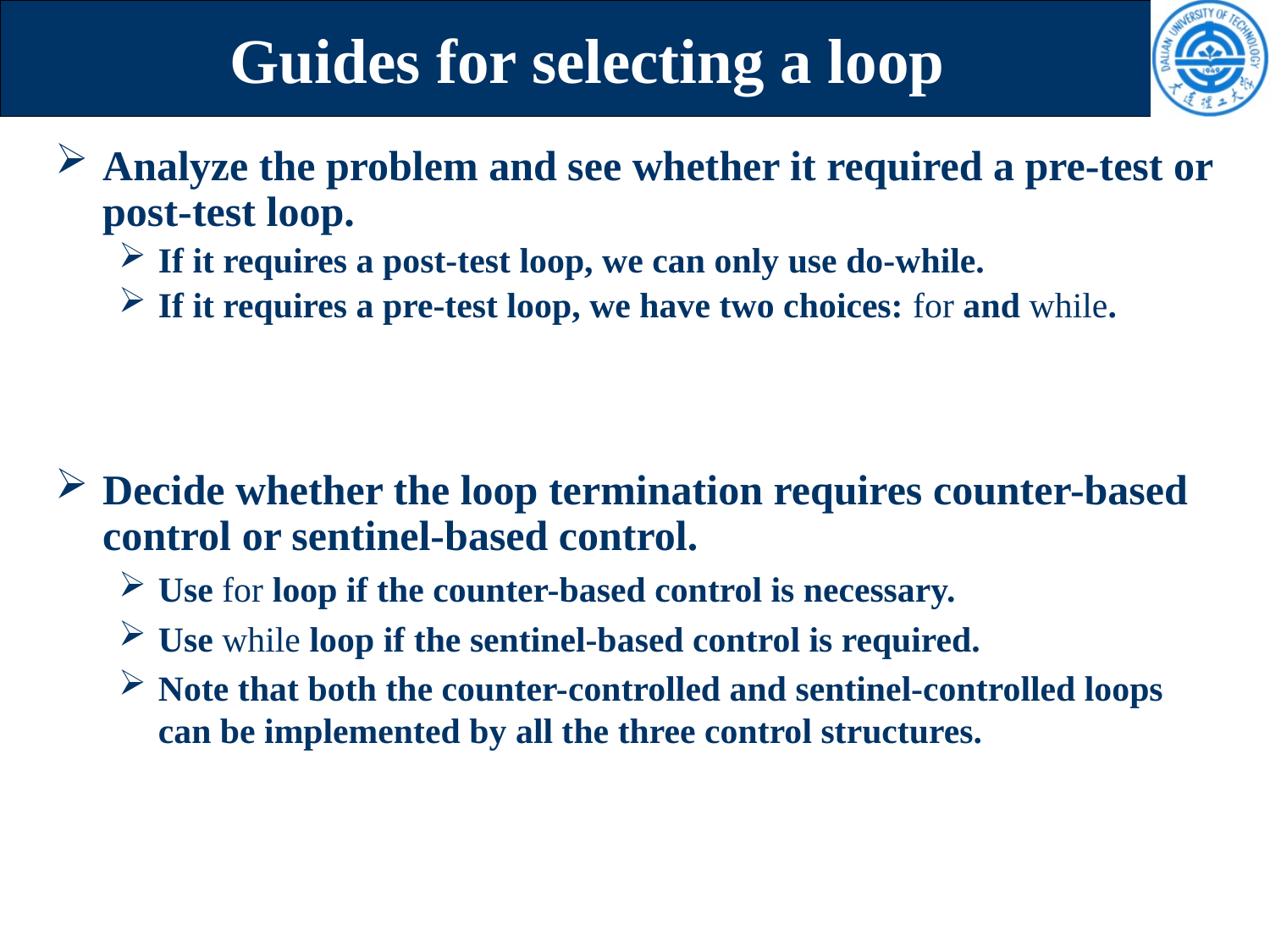

# Guides for selecting a loop
Analyze the problem and see whether it required a pre-test or post-test loop.
If it requires a post-test loop, we can only use do-while.
If it requires a pre-test loop, we have two choices: for and while.

Decide whether the loop termination requires counter-based control or sentinel-based control.
Use for loop if the counter-based control is necessary.
Use while loop if the sentinel-based control is required.
Note that both the counter-controlled and sentinel-controlled loops can be implemented by all the three control structures.